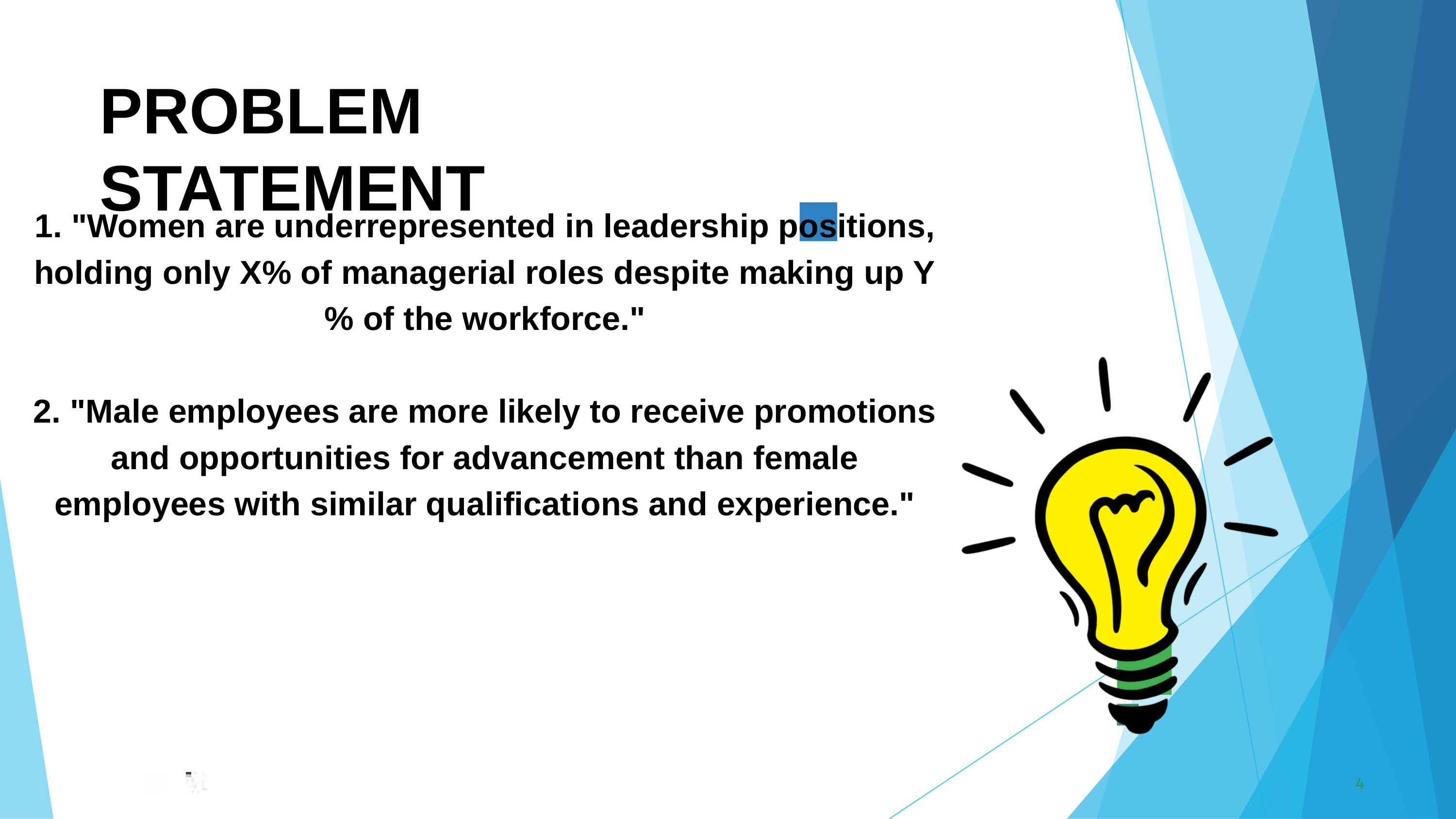

PROBLEM	STATEMENT
1. "Women are underrepresented in leadership positions, holding only X% of managerial roles despite making up Y% of the workforce."

2. "Male employees are more likely to receive promotions and opportunities for advancement than female employees with similar qualifications and experience."

4